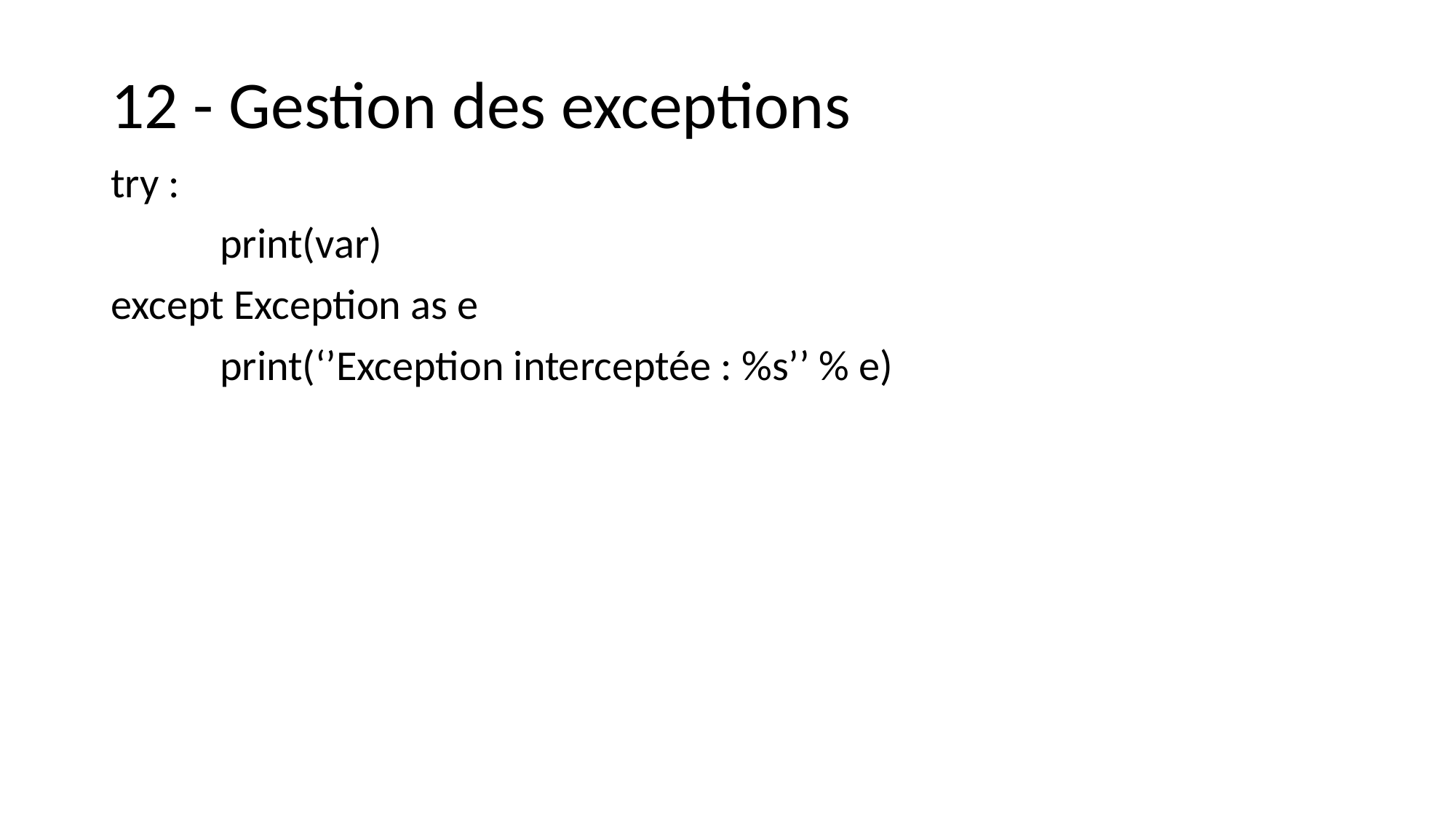

# 12 - Gestion des exceptions
try :
	print(var)
except Exception as e
	print(‘’Exception interceptée : %s’’ % e)